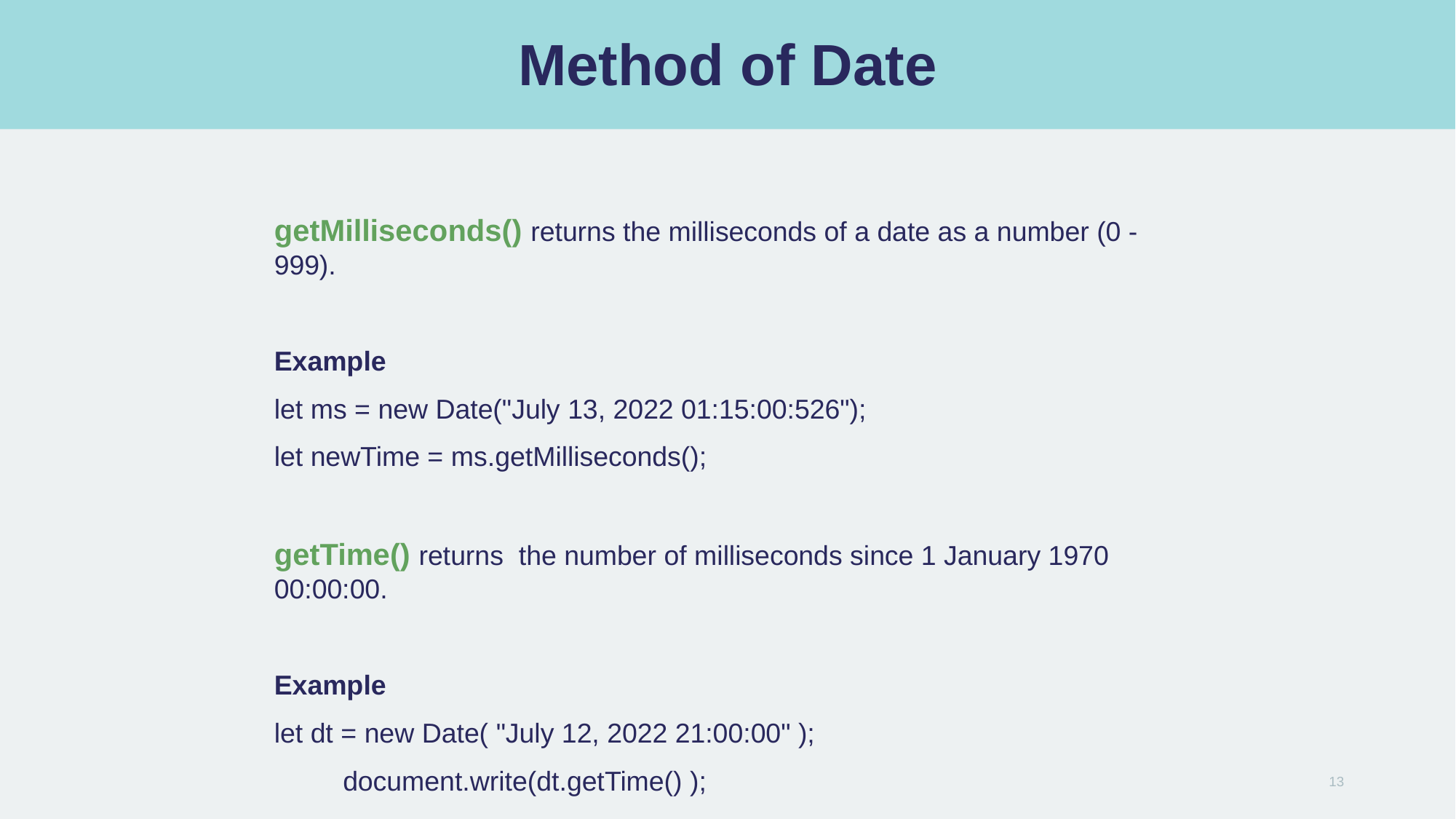

# Method of Date
getMilliseconds() returns the milliseconds of a date as a number (0 - 999).

Example
let ms = new Date("July 13, 2022 01:15:00:526");
let newTime = ms.getMilliseconds();

getTime() returns  the number of milliseconds since 1 January 1970 00:00:00.

Example
let dt = new Date( "July 12, 2022 21:00:00" );
         document.write(dt.getTime() );
13